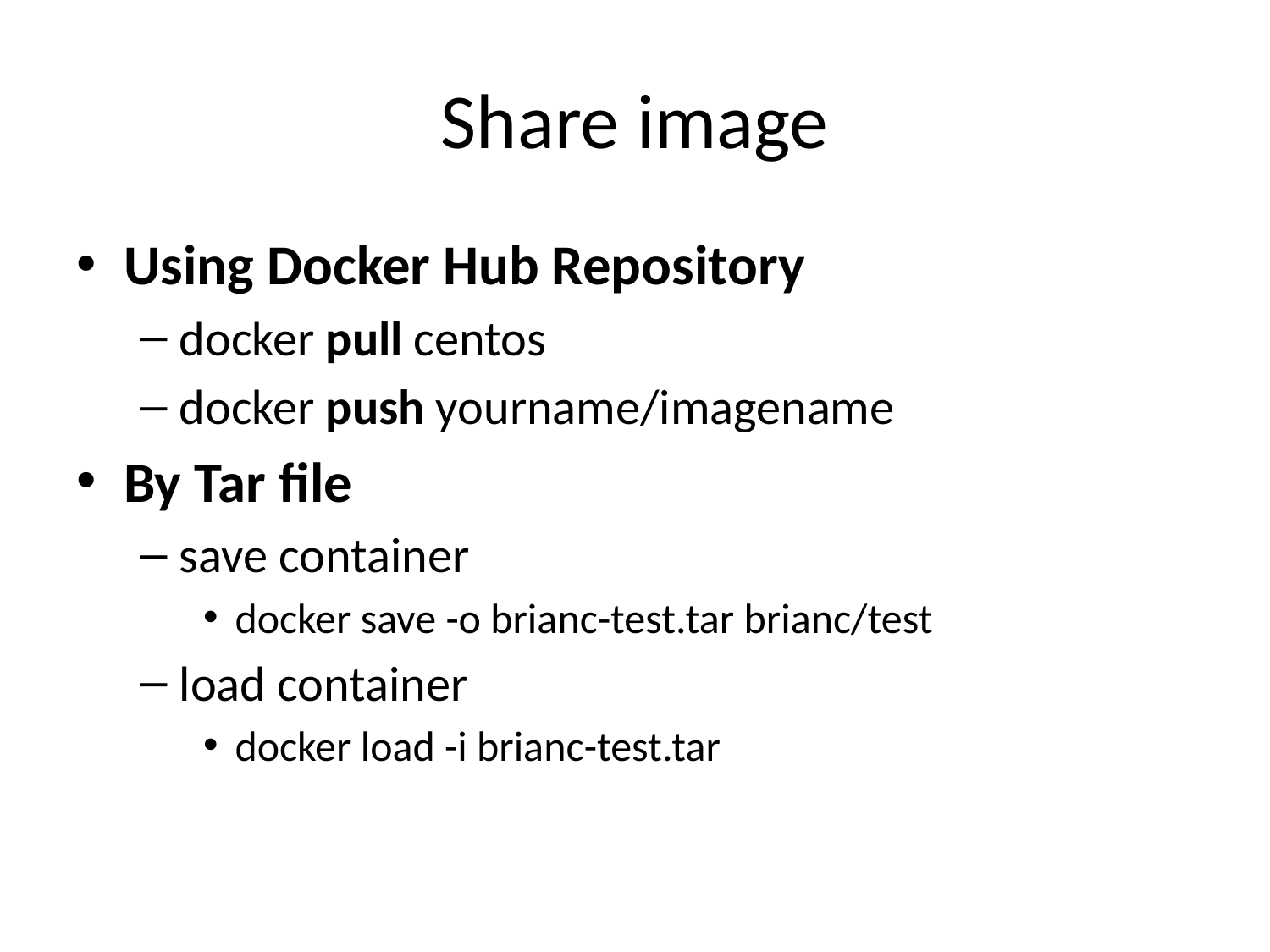

# Share image
Using Docker Hub Repository
docker pull centos
docker push yourname/imagename
By Tar file
save container
docker save -o brianc-test.tar brianc/test
load container
docker load -i brianc-test.tar